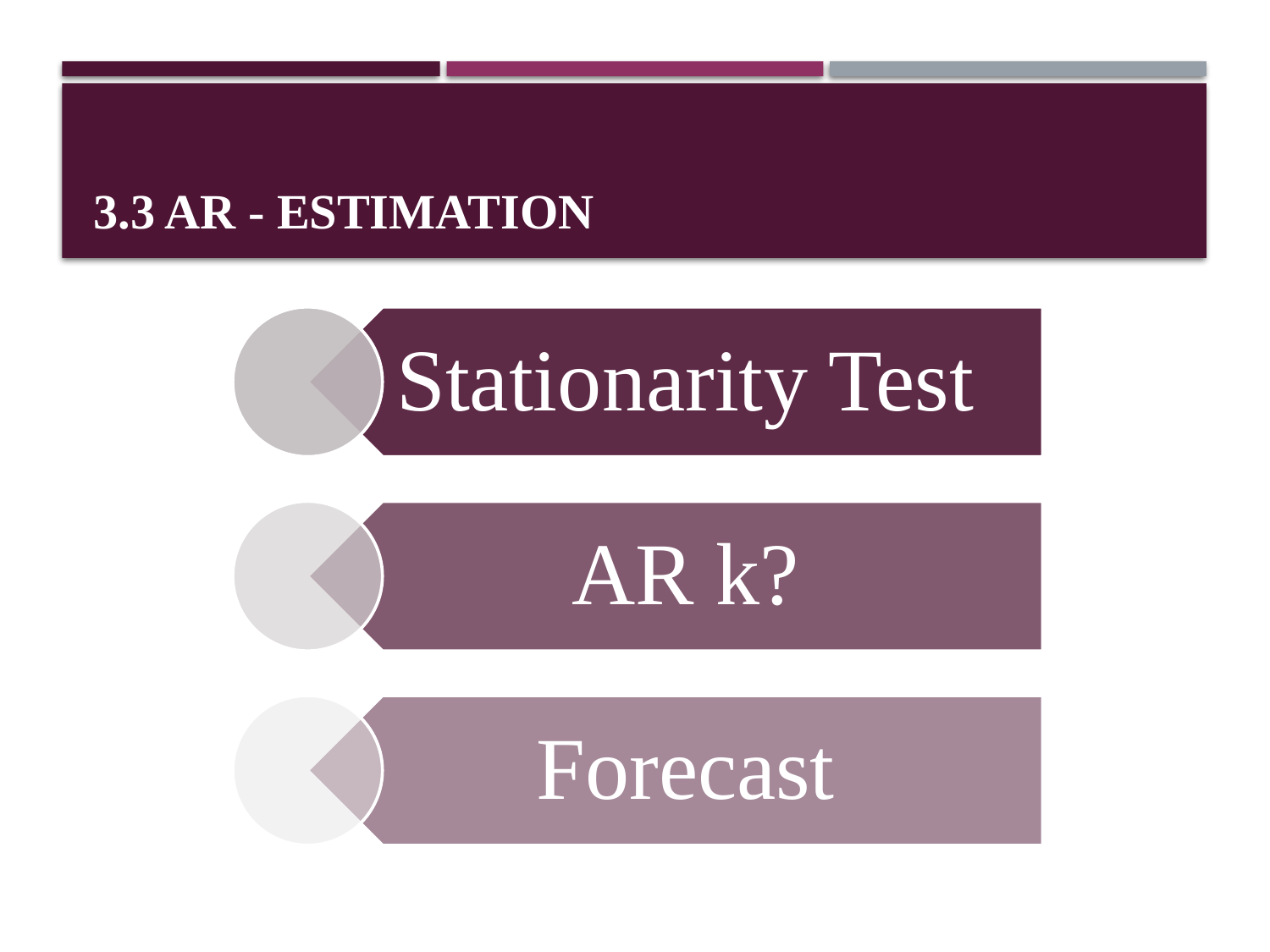

# 3.3 ar - estimation
Stationarity Test
AR k?
Forecast